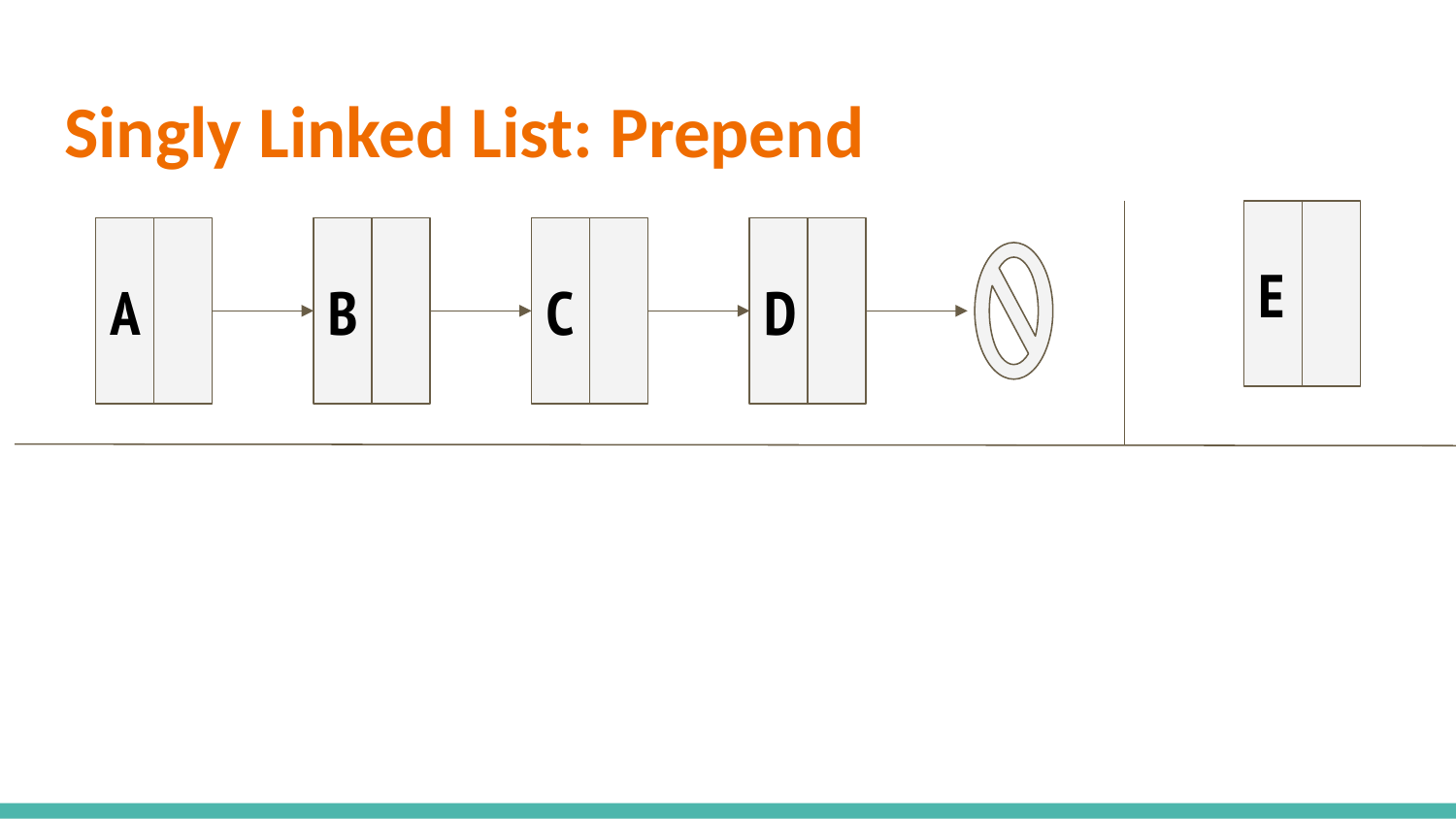

# Singly Linked List: Prepend
E
A
B
C
D